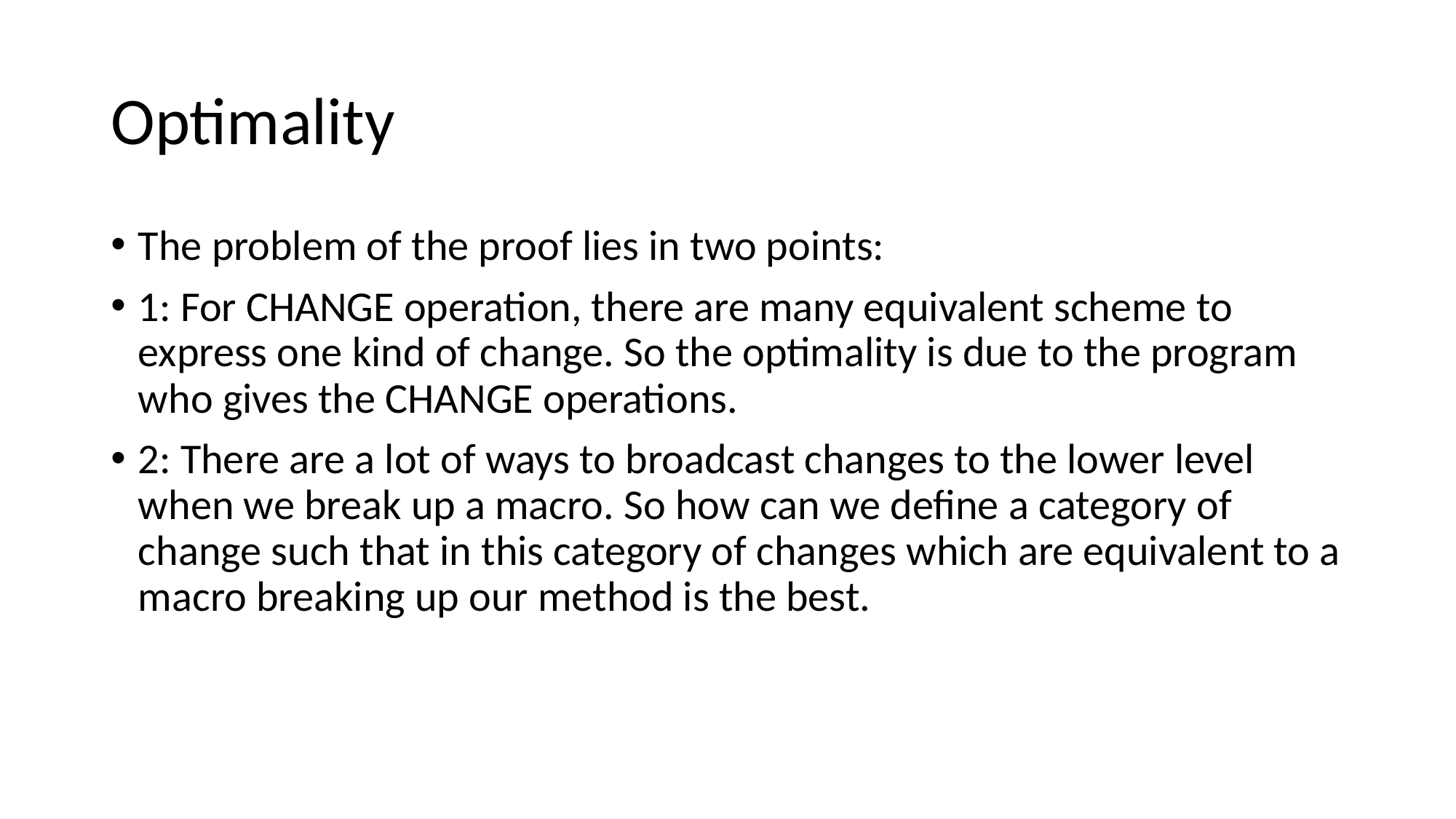

# Optimality
The problem of the proof lies in two points:
1: For CHANGE operation, there are many equivalent scheme to express one kind of change. So the optimality is due to the program who gives the CHANGE operations.
2: There are a lot of ways to broadcast changes to the lower level when we break up a macro. So how can we define a category of change such that in this category of changes which are equivalent to a macro breaking up our method is the best.